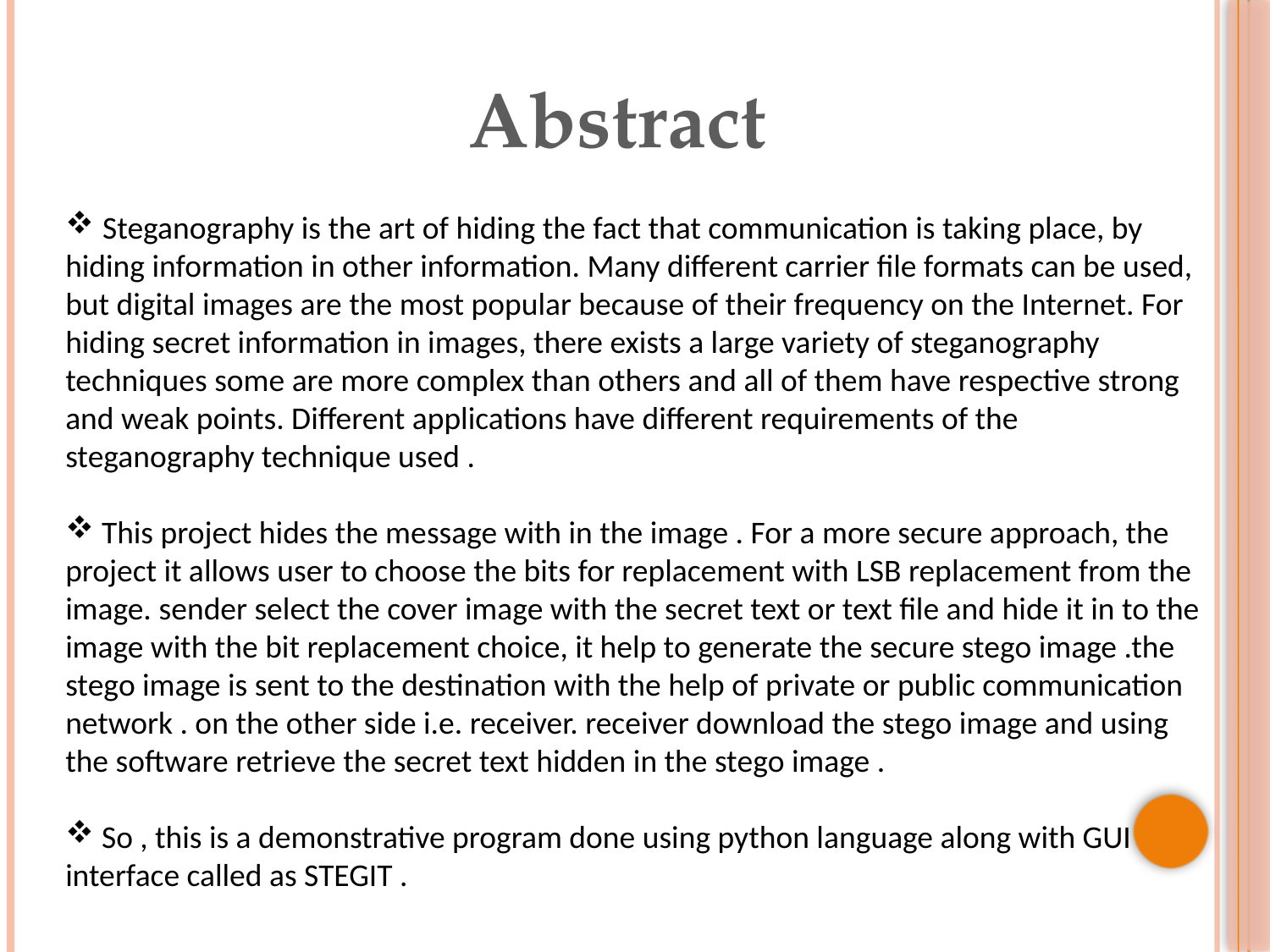

Abstract
 Steganography is the art of hiding the fact that communication is taking place, by hiding information in other information. Many diﬀerent carrier ﬁle formats can be used, but digital images are the most popular because of their frequency on the Internet. For hiding secret information in images, there exists a large variety of steganography techniques some are more complex than others and all of them have respective strong and weak points. Diﬀerent applications have diﬀerent requirements of the steganography technique used .

 This project hides the message with in the image . For a more secure approach, the project it allows user to choose the bits for replacement with LSB replacement from the image. sender select the cover image with the secret text or text ﬁle and hide it in to the image with the bit replacement choice, it help to generate the secure stego image .the stego image is sent to the destination with the help of private or public communication network . on the other side i.e. receiver. receiver download the stego image and using the software retrieve the secret text hidden in the stego image .

 So , this is a demonstrative program done using python language along with GUI interface called as STEGIT .